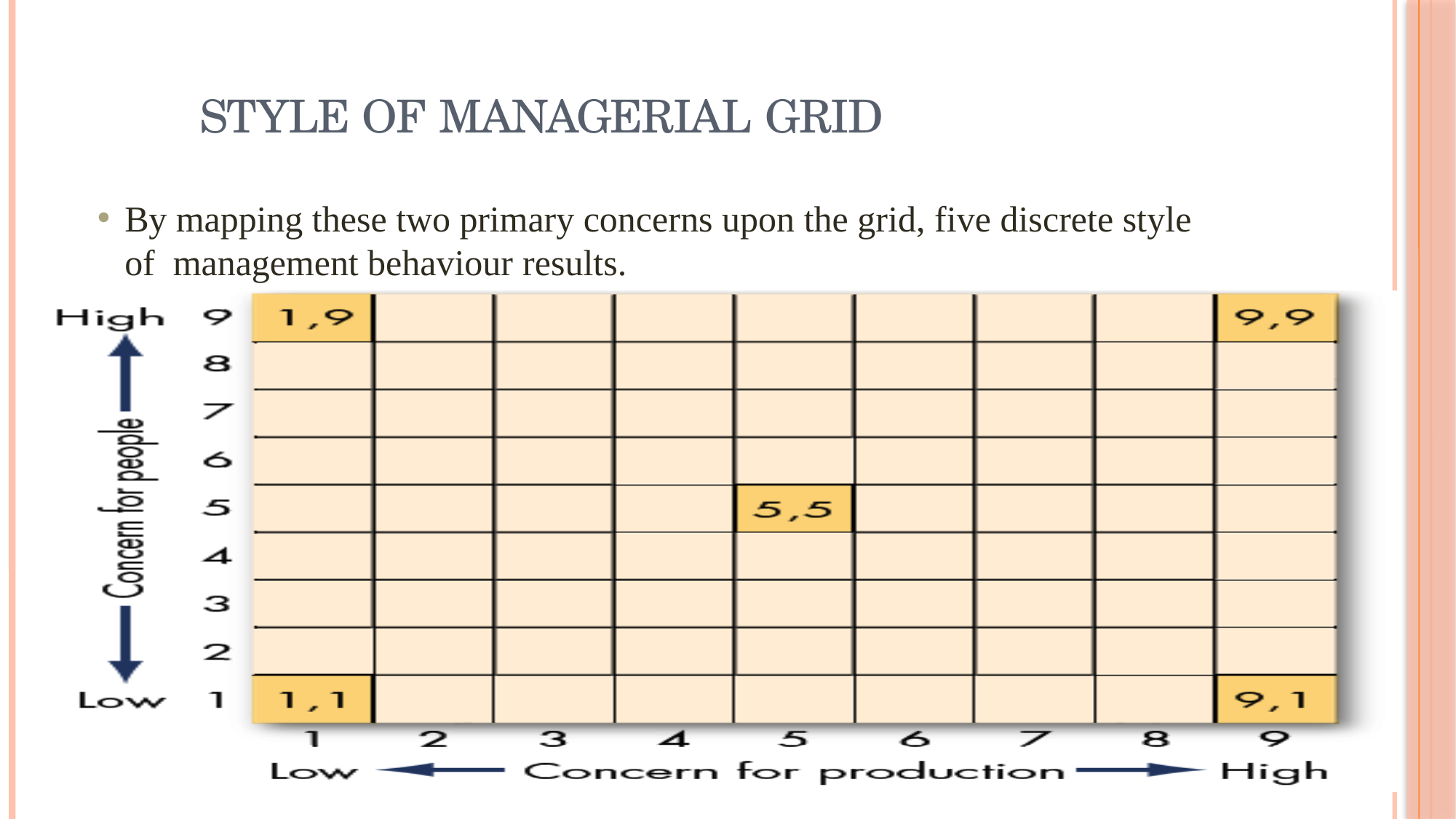

# STYLE OF MANAGERIAL GRID
By mapping these two primary concerns upon the grid, five discrete style of  management behaviour results.